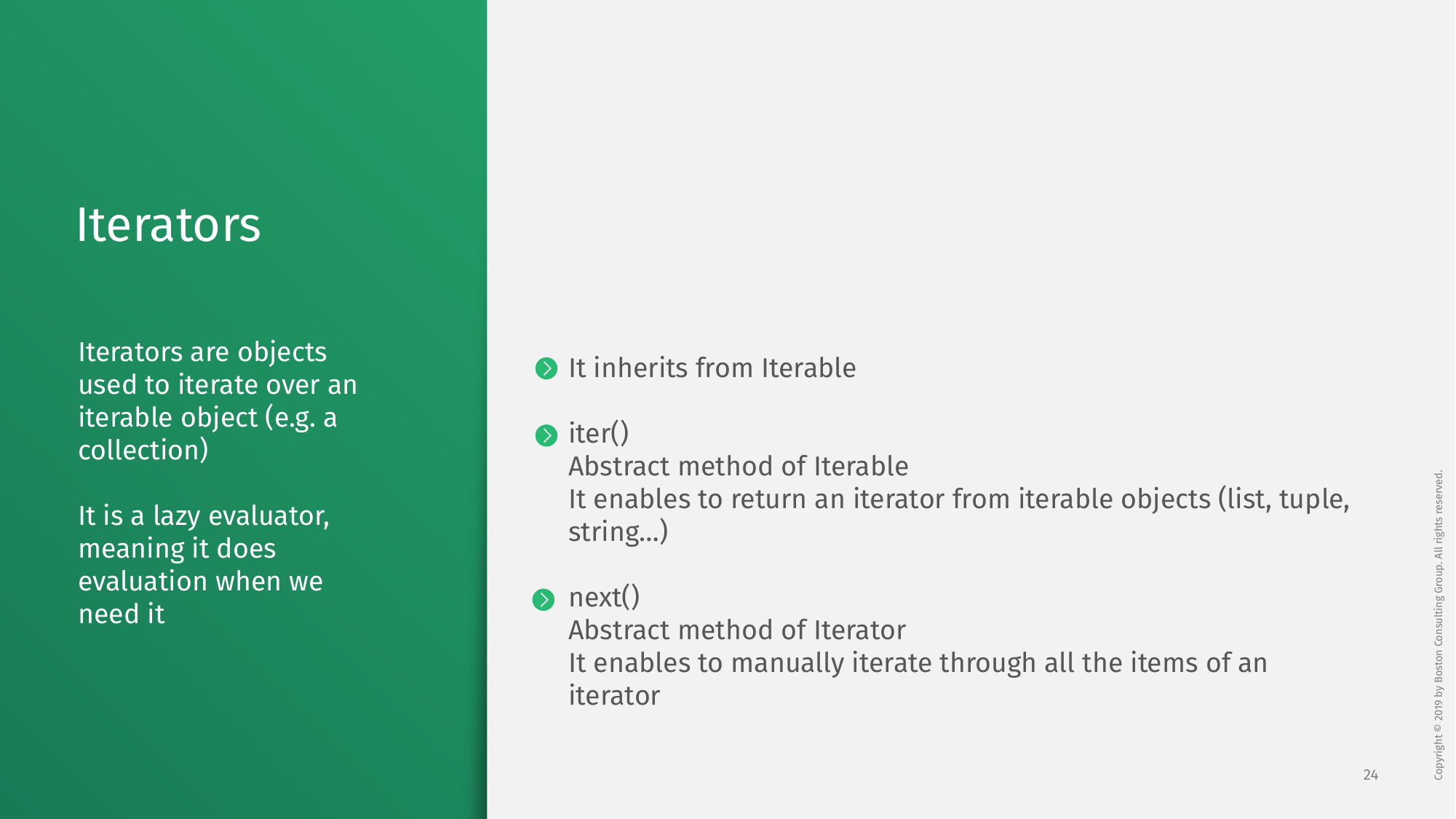

# Iterators
It inherits from Iterable

iter()
Abstract method of Iterable
It enables to return an iterator from iterable objects (list, tuple, string…)

next()
Abstract method of Iterator
It enables to manually iterate through all the items of an iterator

Iterators are objects used to iterate over an iterable object (e.g. a collection)

It is a lazy evaluator, meaning it does evaluation when we need it